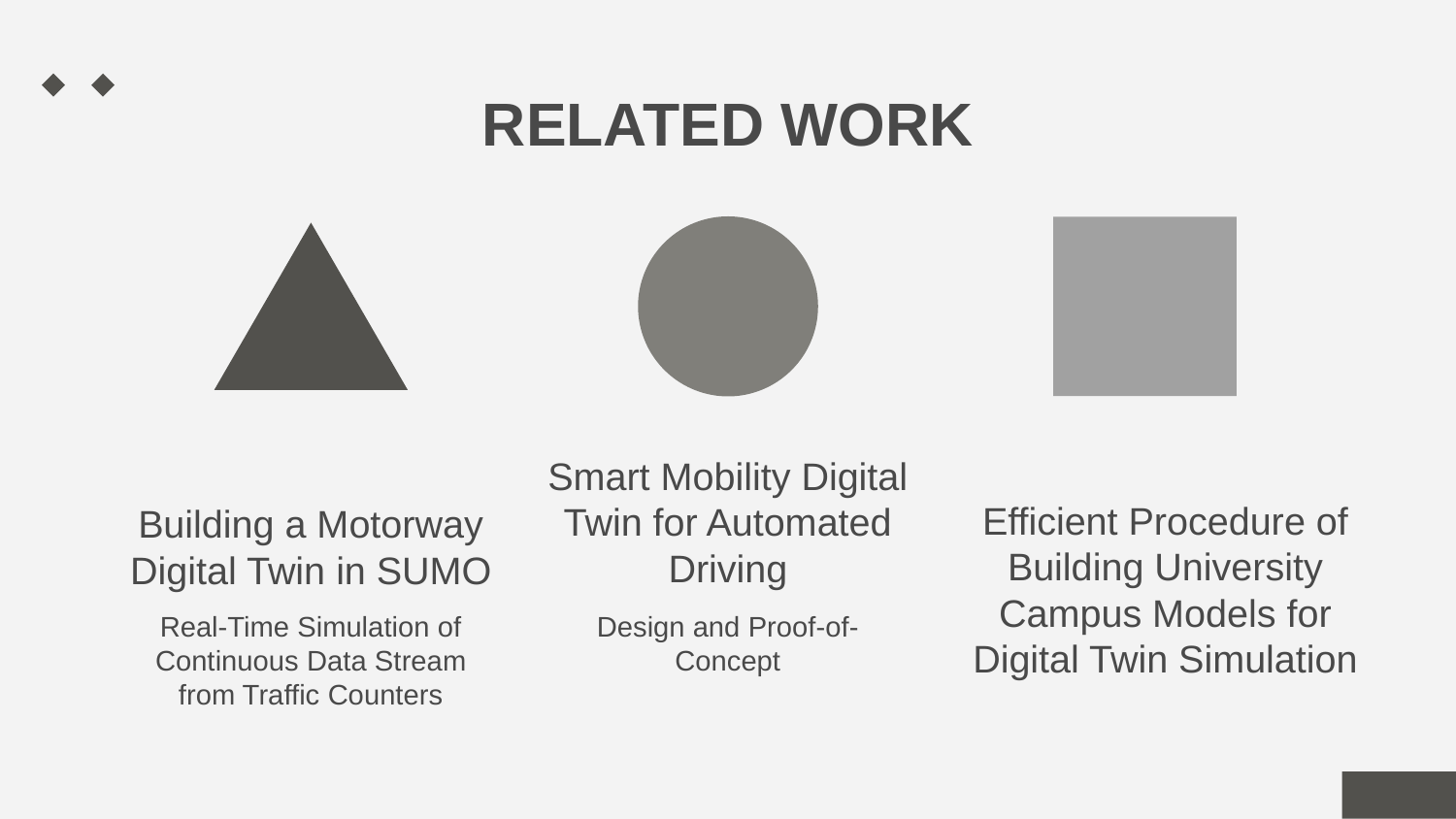

# RELATED WORK

Smart Mobility Digital Twin for Automated Driving
Building a Motorway Digital Twin in SUMO
Real-Time Simulation of Continuous Data Stream from Traffic Counters
Design and Proof-of-Concept
Efficient Procedure of Building University Campus Models for Digital Twin Simulation